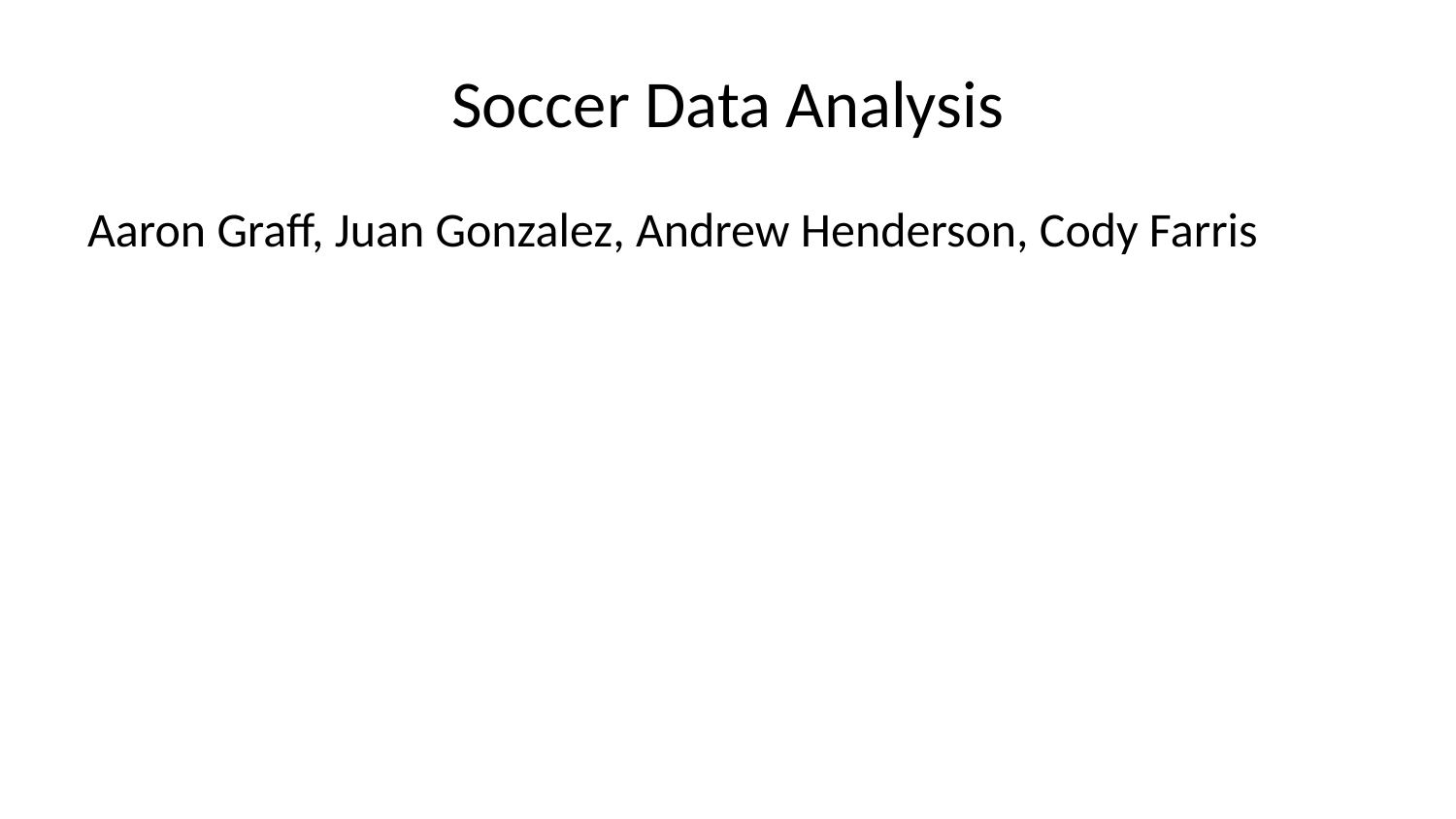

# Soccer Data Analysis
Aaron Graff, Juan Gonzalez, Andrew Henderson, Cody Farris